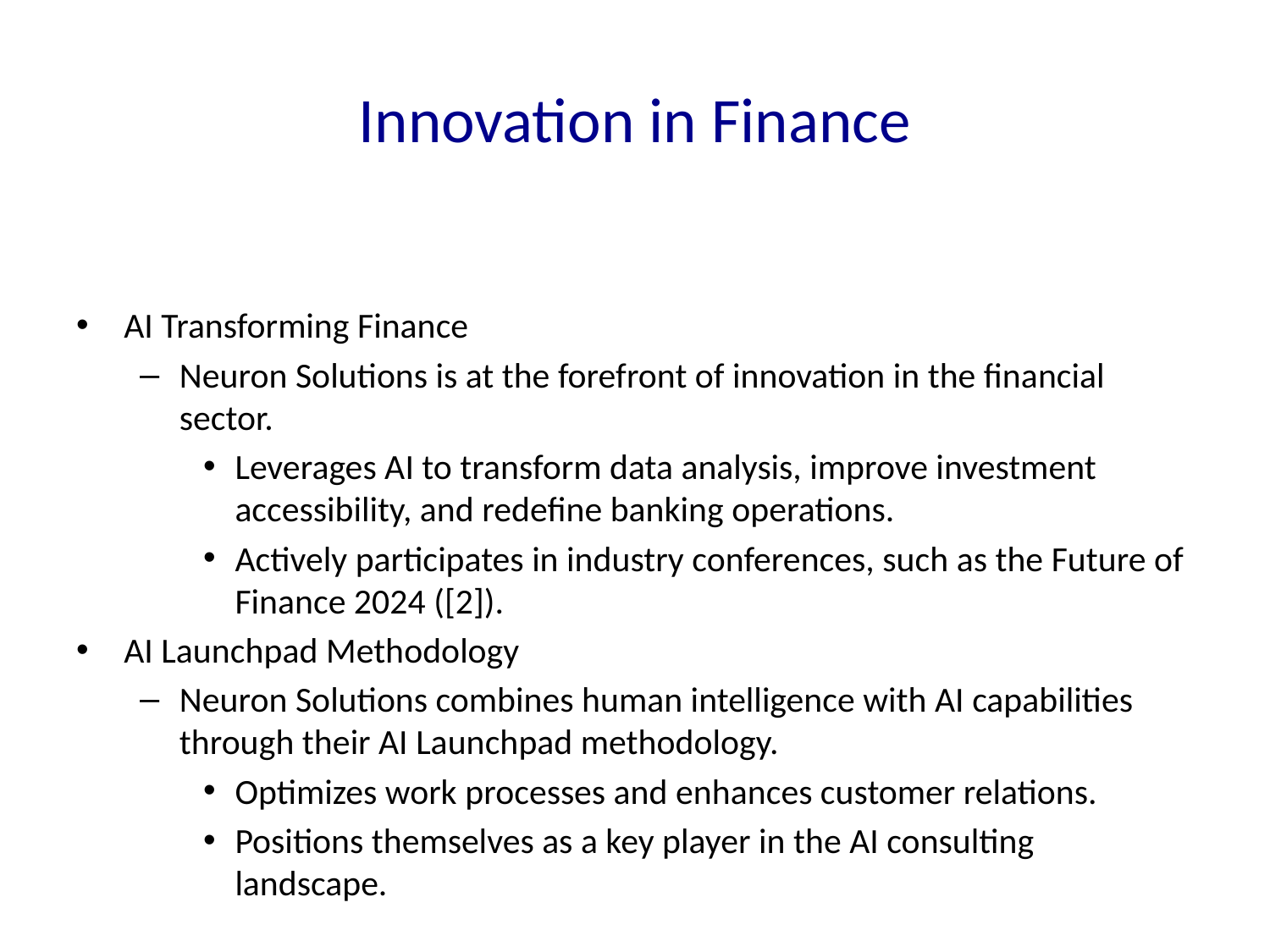

# Innovation in Finance

AI Transforming Finance
Neuron Solutions is at the forefront of innovation in the financial sector.
Leverages AI to transform data analysis, improve investment accessibility, and redefine banking operations.
Actively participates in industry conferences, such as the Future of Finance 2024 ([2]).
AI Launchpad Methodology
Neuron Solutions combines human intelligence with AI capabilities through their AI Launchpad methodology.
Optimizes work processes and enhances customer relations.
Positions themselves as a key player in the AI consulting landscape.